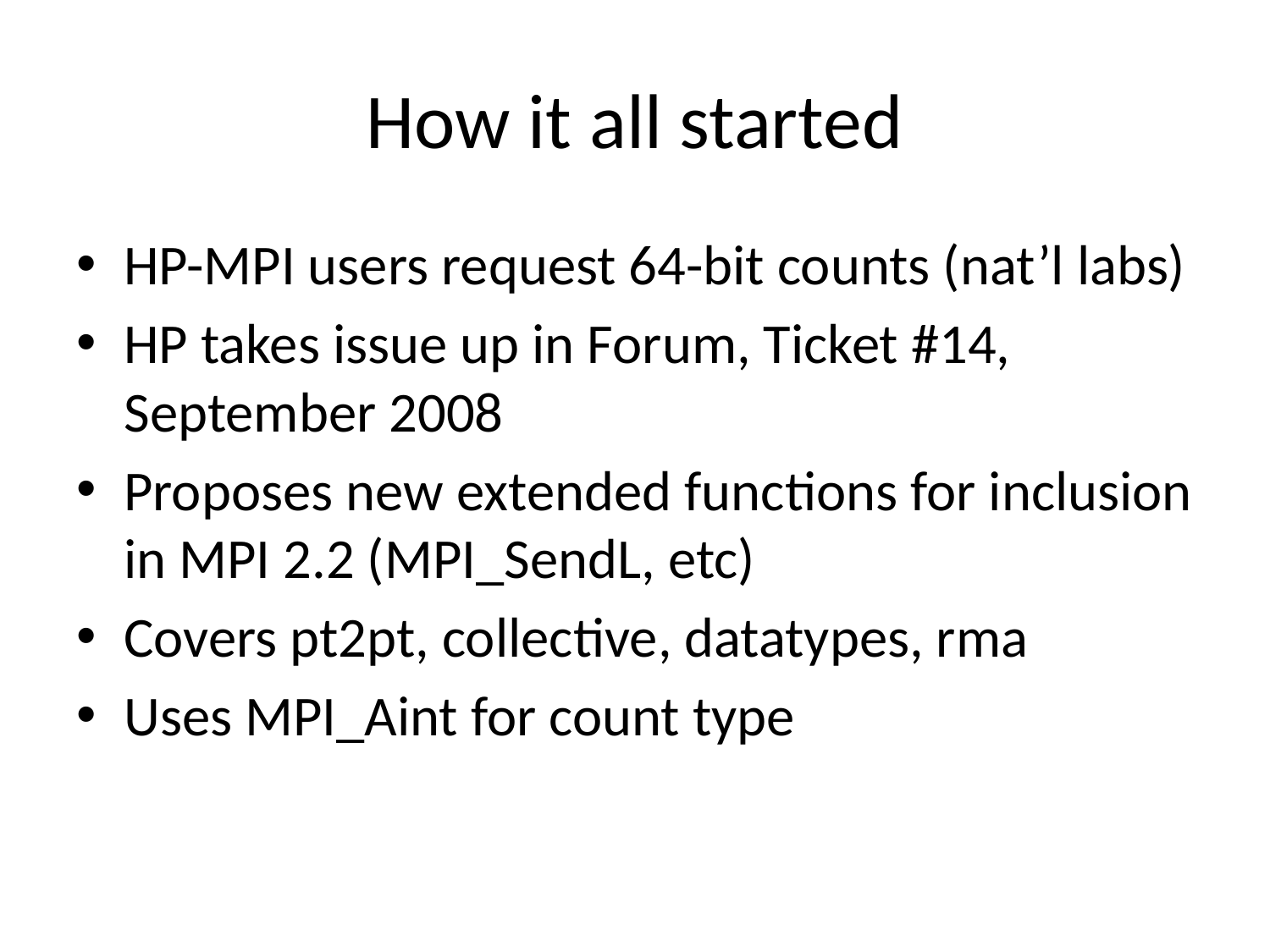

# How it all started
HP-MPI users request 64-bit counts (nat’l labs)
HP takes issue up in Forum, Ticket #14, September 2008
Proposes new extended functions for inclusion in MPI 2.2 (MPI_SendL, etc)
Covers pt2pt, collective, datatypes, rma
Uses MPI_Aint for count type